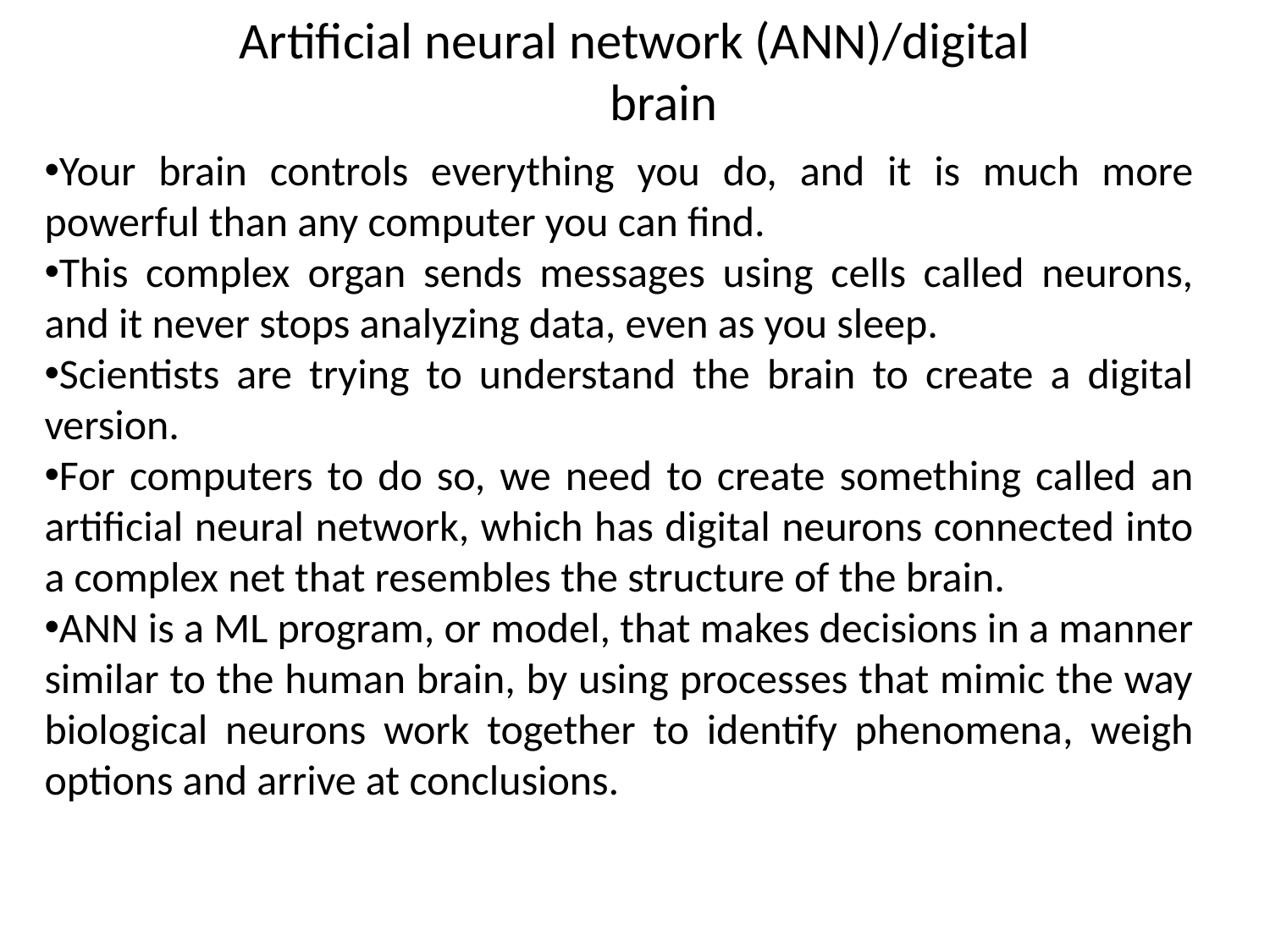

# Artificial neural network (ANN)/digital brain
Your brain controls everything you do, and it is much more powerful than any computer you can find.
This complex organ sends messages using cells called neurons, and it never stops analyzing data, even as you sleep.
Scientists are trying to understand the brain to create a digital version.
For computers to do so, we need to create something called an artificial neural network, which has digital neurons connected into a complex net that resembles the structure of the brain.
ANN is a ML program, or model, that makes decisions in a manner similar to the human brain, by using processes that mimic the way biological neurons work together to identify phenomena, weigh options and arrive at conclusions.